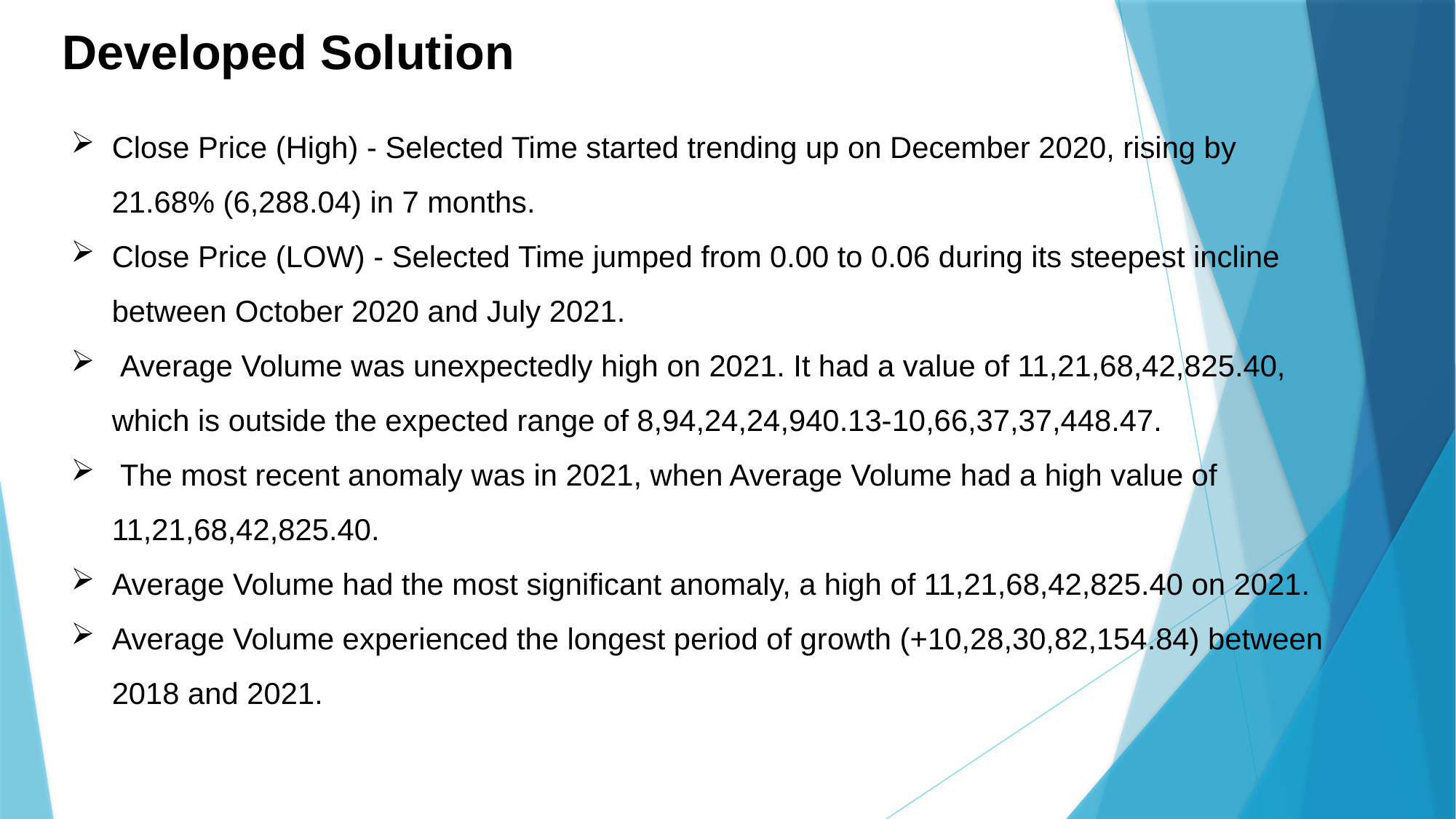

Developed Solution

Close Price (High) - Selected Time started trending up on December 2020, rising by 21.68% (6,288.04) in 7 months.
Close Price (LOW) - Selected Time jumped from 0.00 to 0.06 during its steepest incline between October 2020 and July 2021.﻿﻿
﻿﻿ ﻿﻿Average Volume was unexpectedly high on 2021. It had a value of 11,21,68,42,825.40, which is outside the expected range of 8,94,24,24,940.13-10,66,37,37,448.47.﻿﻿
﻿﻿ ﻿﻿The most recent anomaly was in 2021, when Average Volume had a high value of 11,21,68,42,825.40.﻿﻿ ﻿﻿ ﻿﻿
Average Volume had the most significant anomaly, a high of 11,21,68,42,825.40 on 2021.﻿﻿ ﻿﻿ ﻿﻿
Average Volume experienced the longest period of growth (+10,28,30,82,154.84) between 2018 and 2021.﻿﻿ ﻿﻿ ﻿